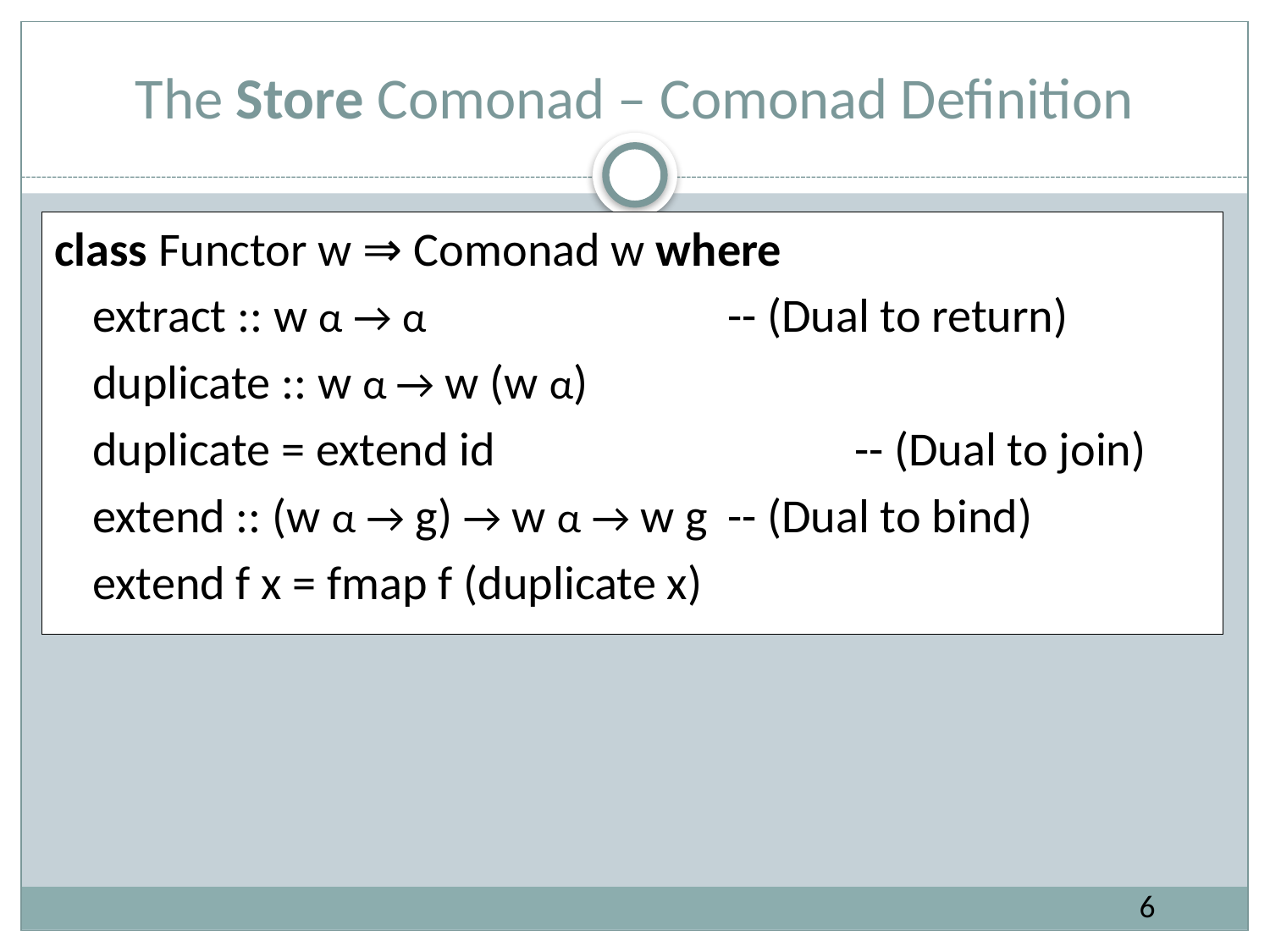

# The Store Comonad – Comonad Definition
class Functor w ⇒ Comonad w where
	extract :: w α → α 			-- (Dual to return)
	duplicate :: w α → w (w α)
	duplicate = extend id			-- (Dual to join)
	extend :: (w α → g) → w α → w g	-- (Dual to bind)
	extend f x = fmap f (duplicate x)